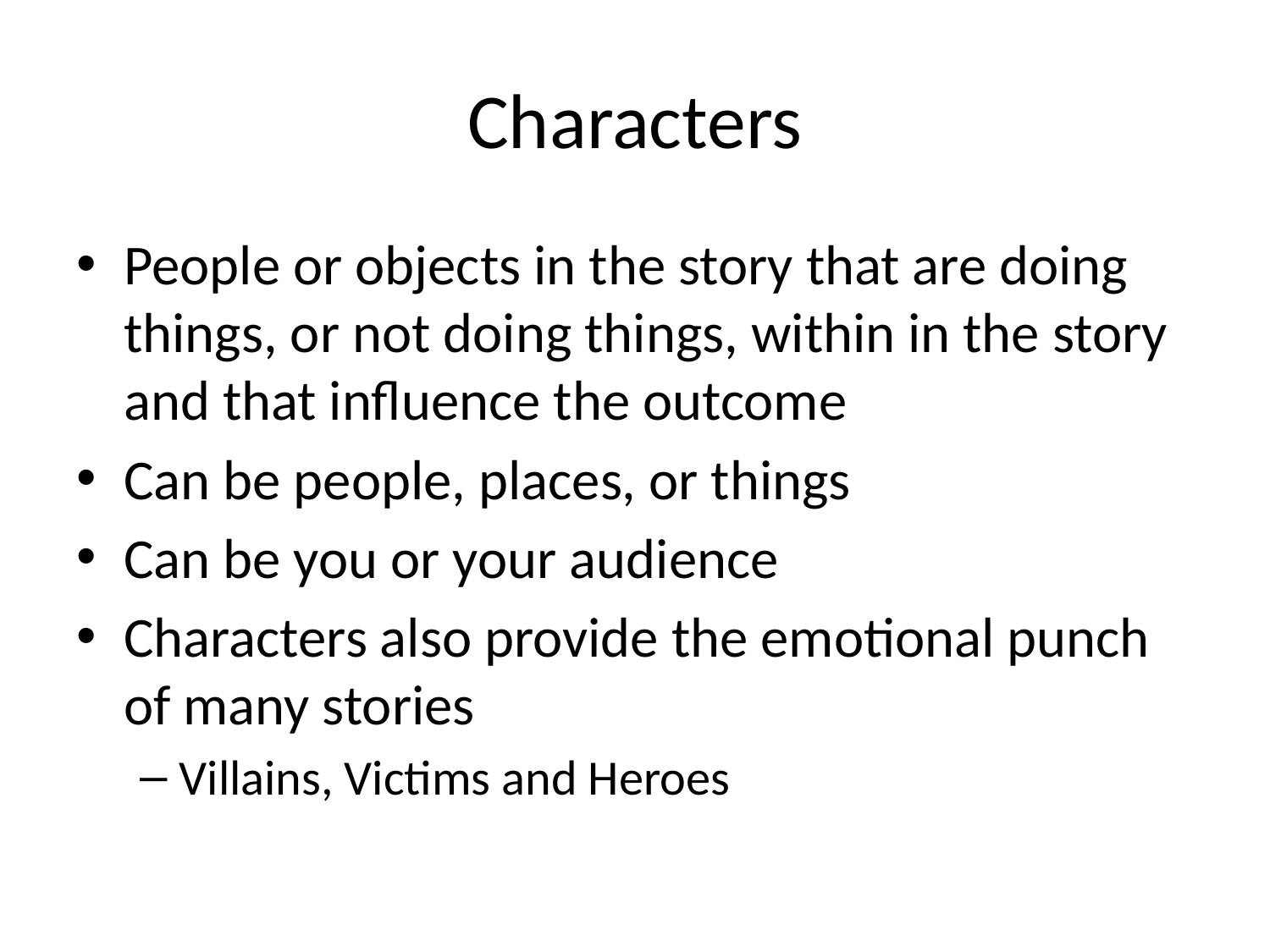

# Characters
People or objects in the story that are doing things, or not doing things, within in the story and that influence the outcome
Can be people, places, or things
Can be you or your audience
Characters also provide the emotional punch of many stories
Villains, Victims and Heroes